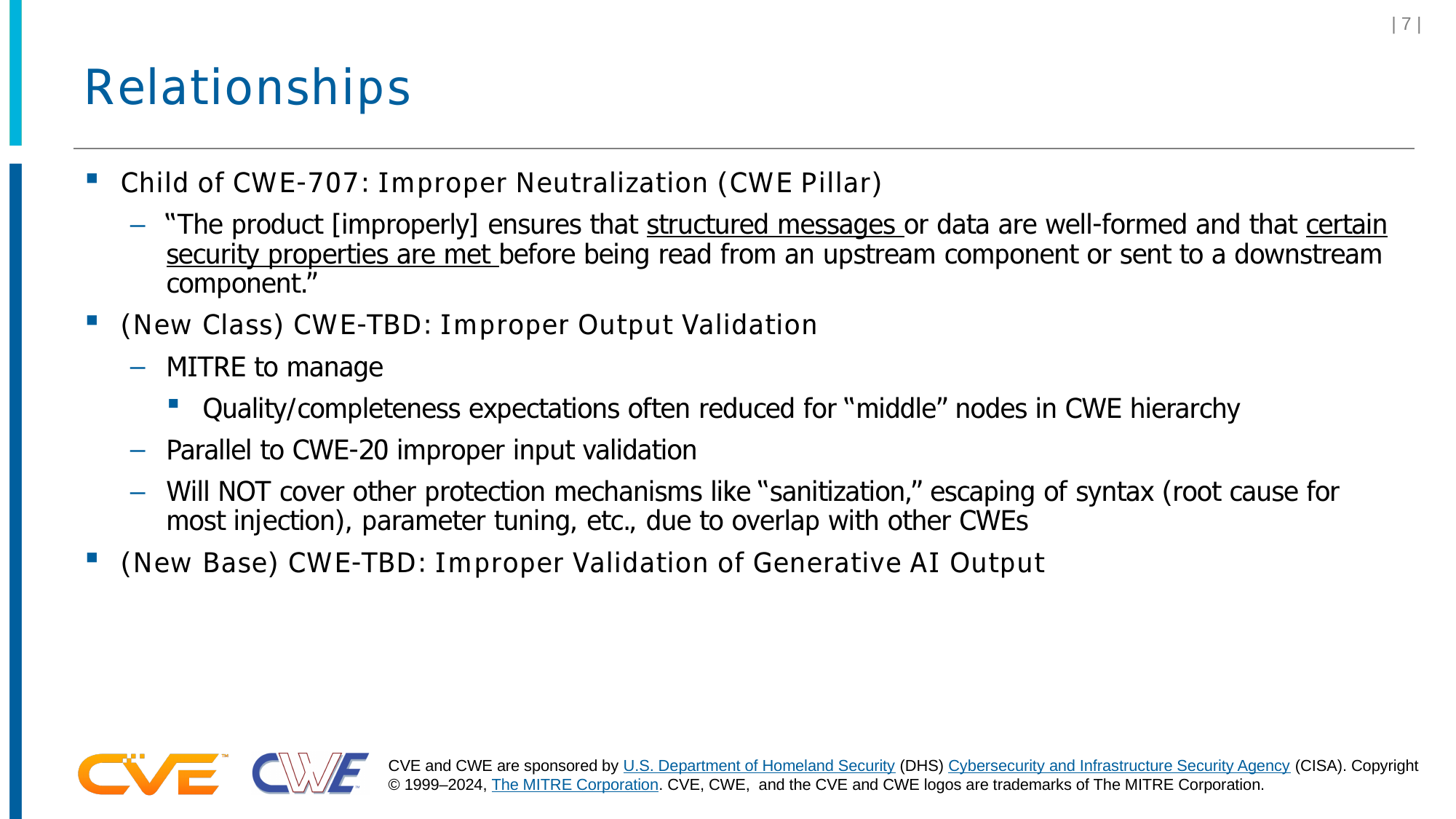

| 7 |
# Relationships
Child of CWE-707: Improper Neutralization (CWE Pillar)
“The product [improperly] ensures that structured messages or data are well-formed and that certain security properties are met before being read from an upstream component or sent to a downstream component.”
(New Class) CWE-TBD: Improper Output Validation
MITRE to manage
Quality/completeness expectations often reduced for “middle” nodes in CWE hierarchy
Parallel to CWE-20 improper input validation
Will NOT cover other protection mechanisms like “sanitization,” escaping of syntax (root cause for most injection), parameter tuning, etc., due to overlap with other CWEs
(New Base) CWE-TBD: Improper Validation of Generative AI Output